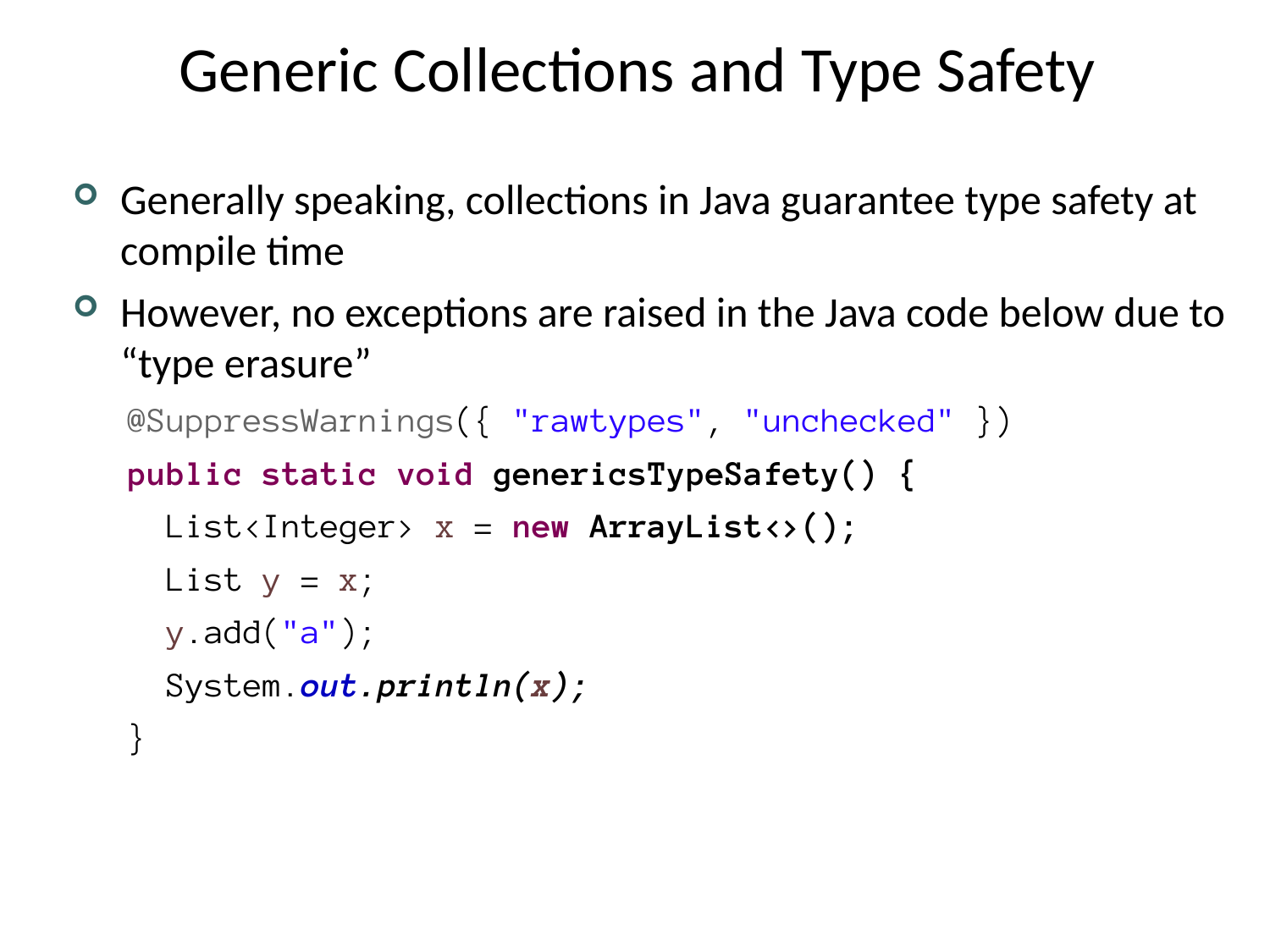

# Generic Collections and Type Safety
Generally speaking, collections in Java guarantee type safety at compile time
However, no exceptions are raised in the Java code below due to “type erasure”
@SuppressWarnings({ "rawtypes", "unchecked" })
public static void genericsTypeSafety() {
  List<Integer> x = new ArrayList<>();
  List y = x;
  y.add("a");
  System.out.println(x);
}